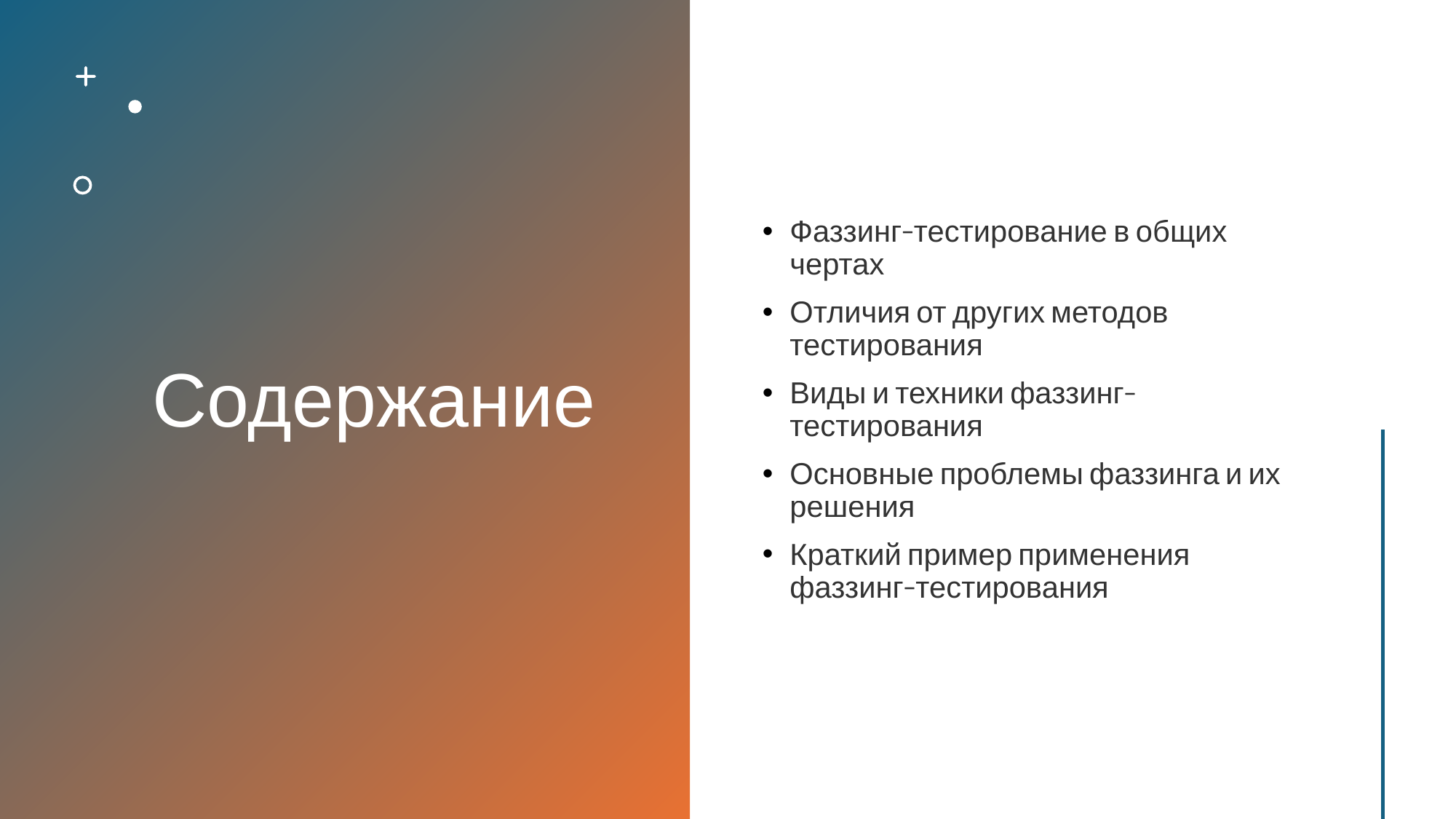

# Содержание
Фаззинг-тестирование в общих чертах
Отличия от других методов тестирования
Виды и техники фаззинг-тестирования
Основные проблемы фаззинга и их решения
Краткий пример применения фаззинг-тестирования